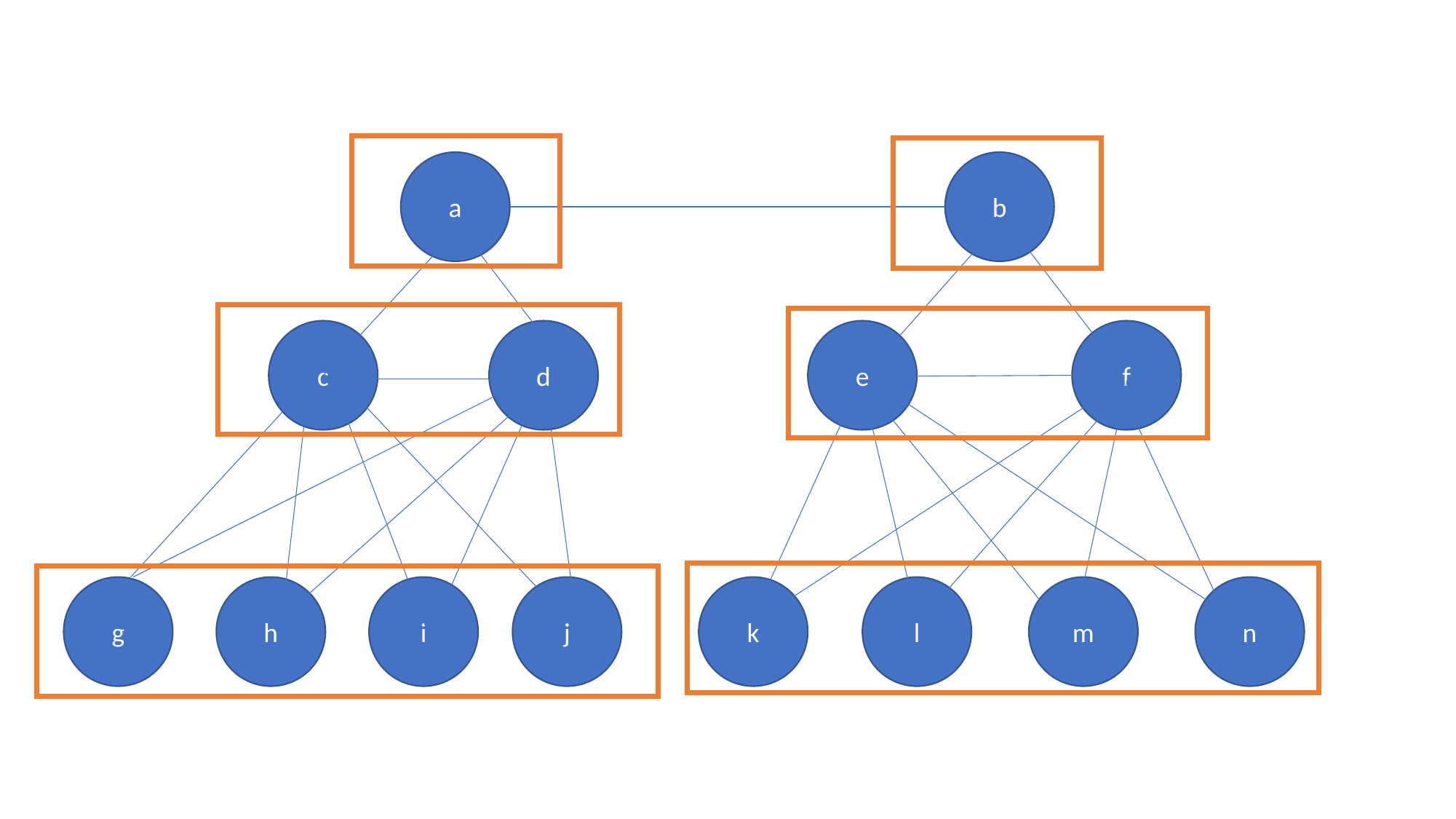

a
b

c
d
e
f

g
h
i
j
k
l
m
n